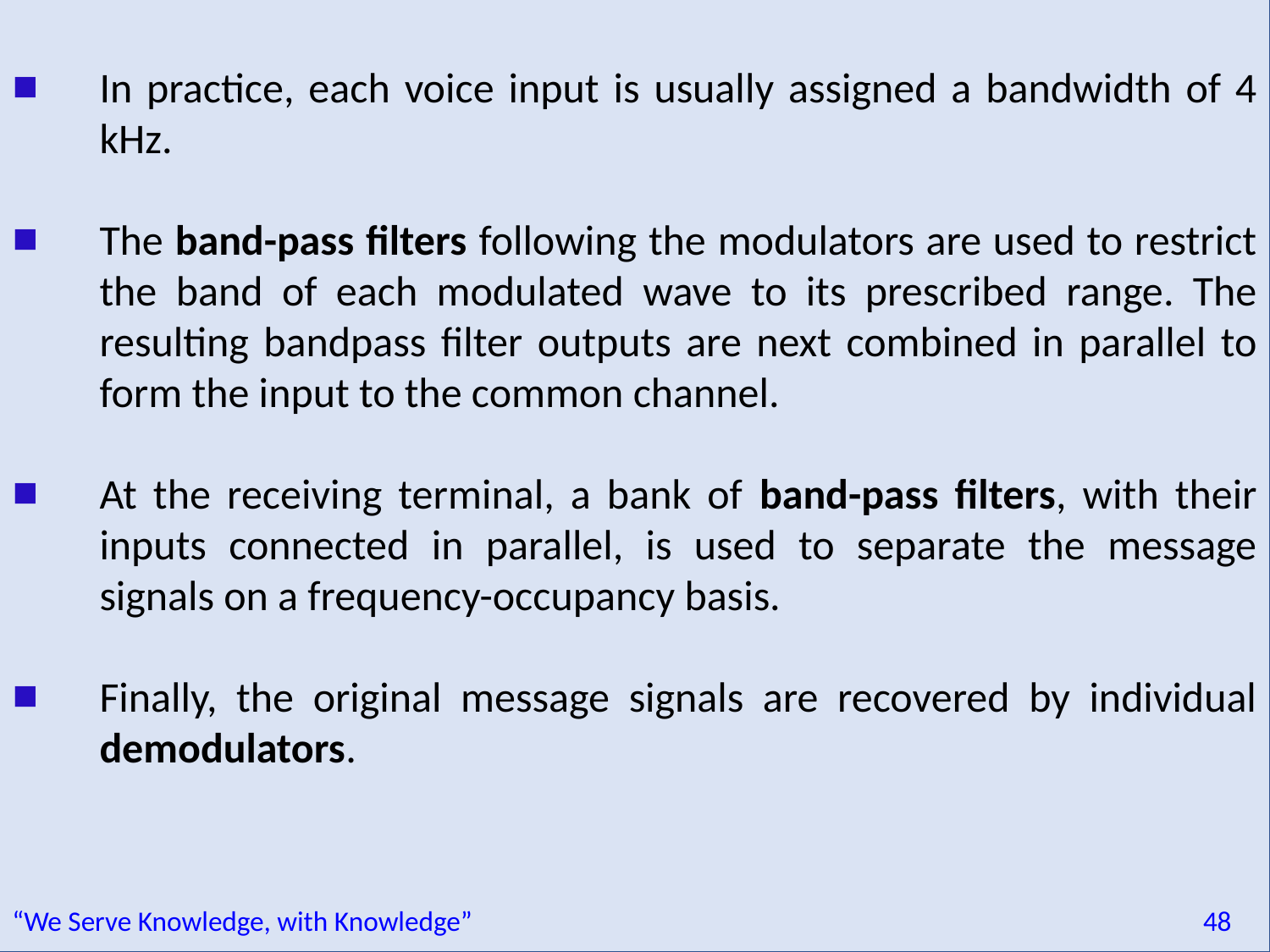

In practice, each voice input is usually assigned a bandwidth of 4 kHz.

The band-pass filters following the modulators are used to restrict the band of each modulated wave to its prescribed range. The resulting bandpass filter outputs are next combined in parallel to form the input to the common channel.

At the receiving terminal, a bank of band-pass filters, with their inputs connected in parallel, is used to separate the message signals on a frequency-occupancy basis.

Finally, the original message signals are recovered by individual demodulators.